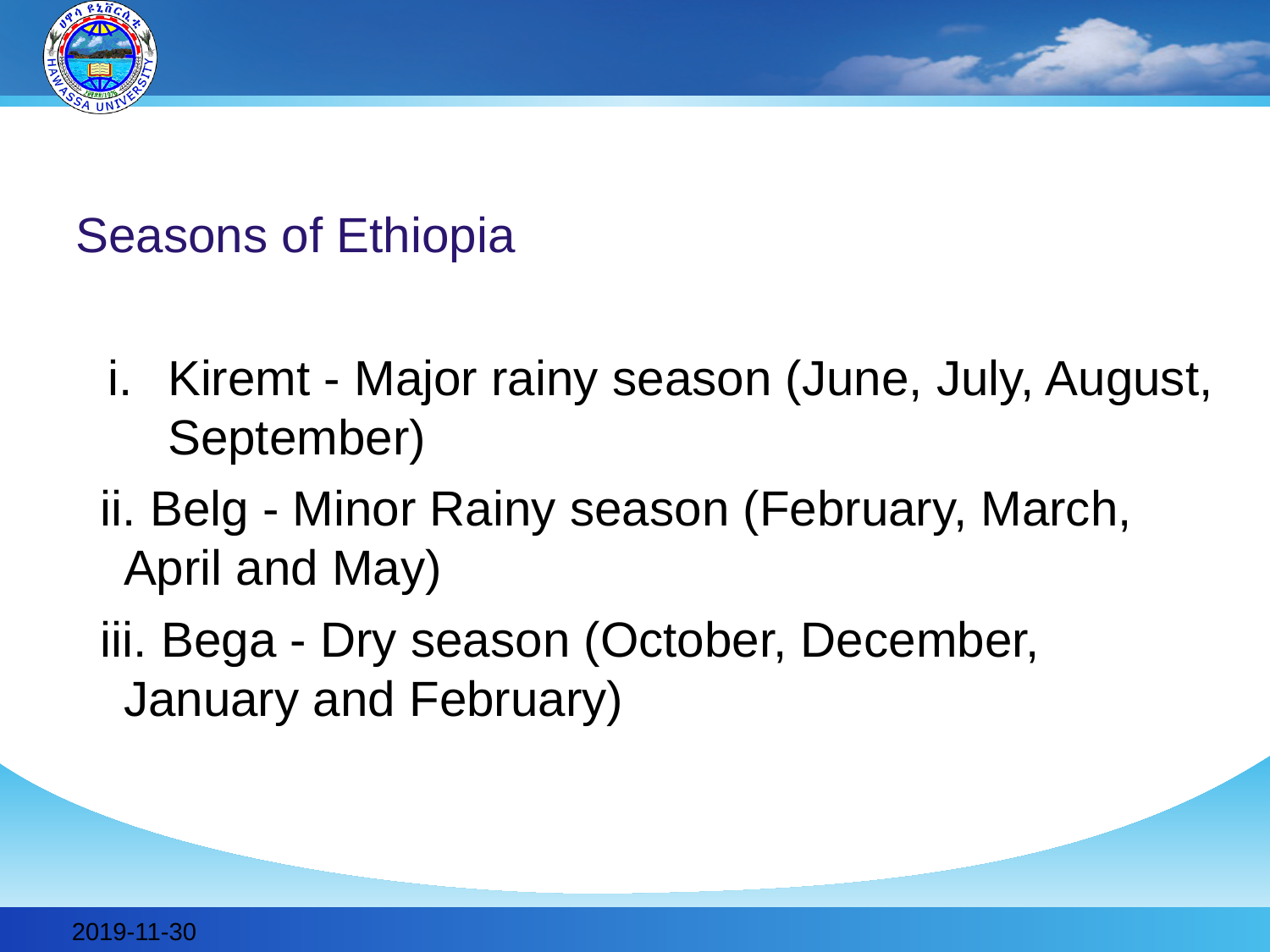

#

Seasons of Ethiopia

  Kiremt - Major rainy season (June, July, August,   September)
 Belg - Minor Rainy season (February, March, April and May)
 Bega - Dry season (October, December,   	January and February)

2019-11-30